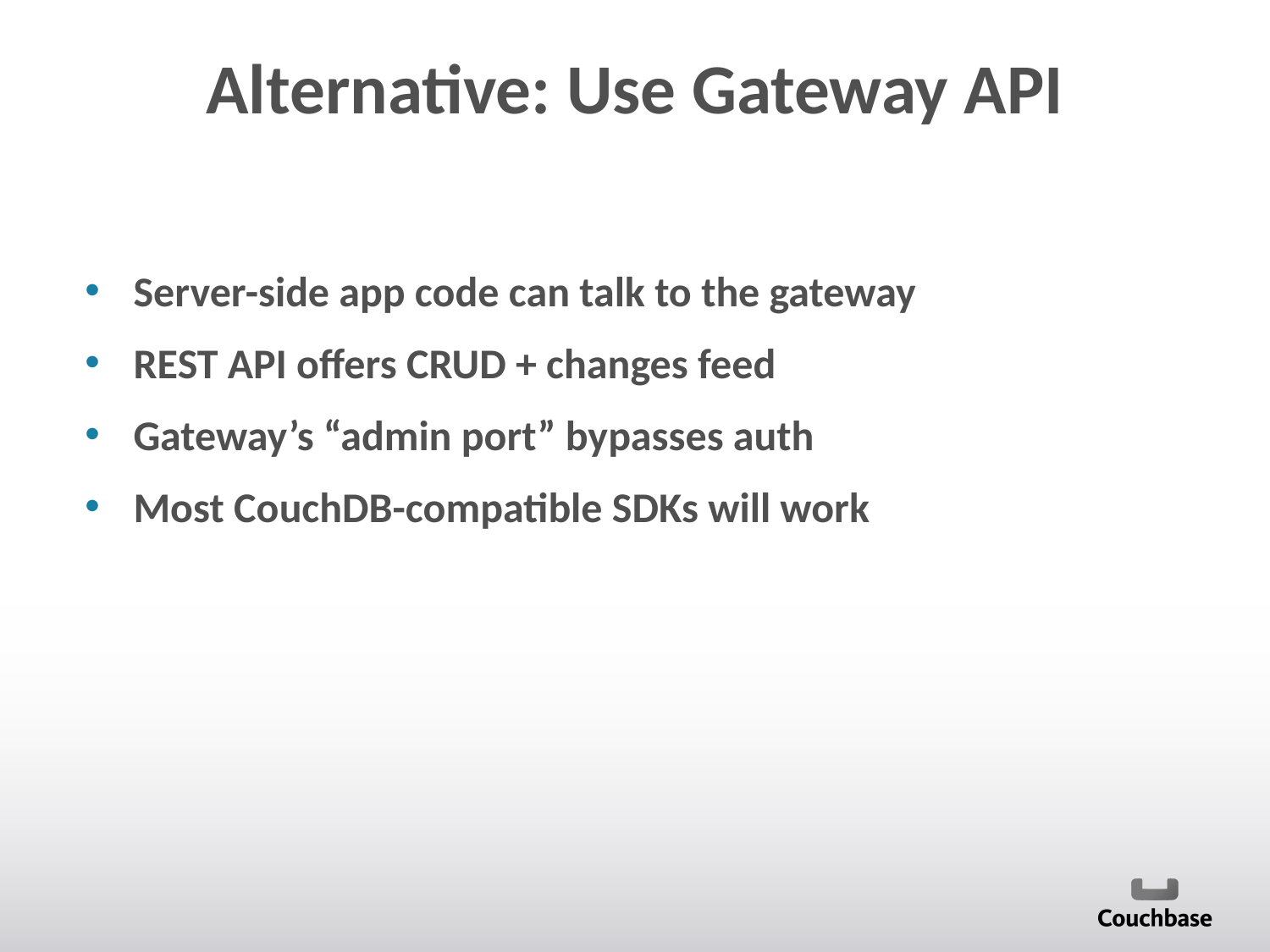

# Alternative: Use Gateway API
Server-side app code can talk to the gateway
REST API offers CRUD + changes feed
Gateway’s “admin port” bypasses auth
Most CouchDB-compatible SDKs will work